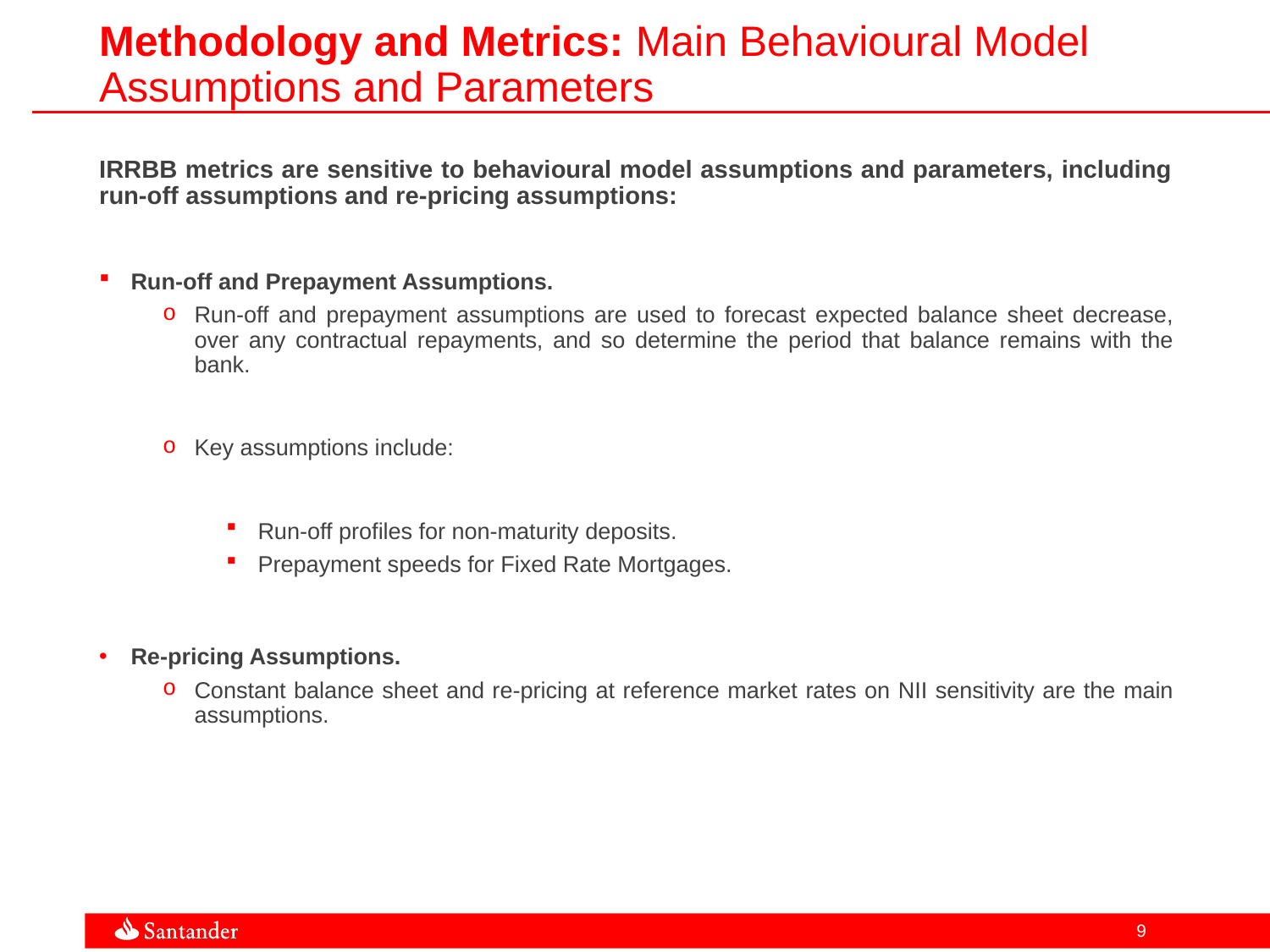

Methodology and Metrics: Main Behavioural Model Assumptions and Parameters

IRRBB metrics are sensitive to behavioural model assumptions and parameters, including run-off assumptions and re-pricing assumptions:

Run-off and Prepayment Assumptions.
Run-off and prepayment assumptions are used to forecast expected balance sheet decrease, over any contractual repayments, and so determine the period that balance remains with the bank.

Key assumptions include:

Run-off profiles for non-maturity deposits.
Prepayment speeds for Fixed Rate Mortgages.

Re-pricing Assumptions.
Constant balance sheet and re-pricing at reference market rates on NII sensitivity are the main assumptions.